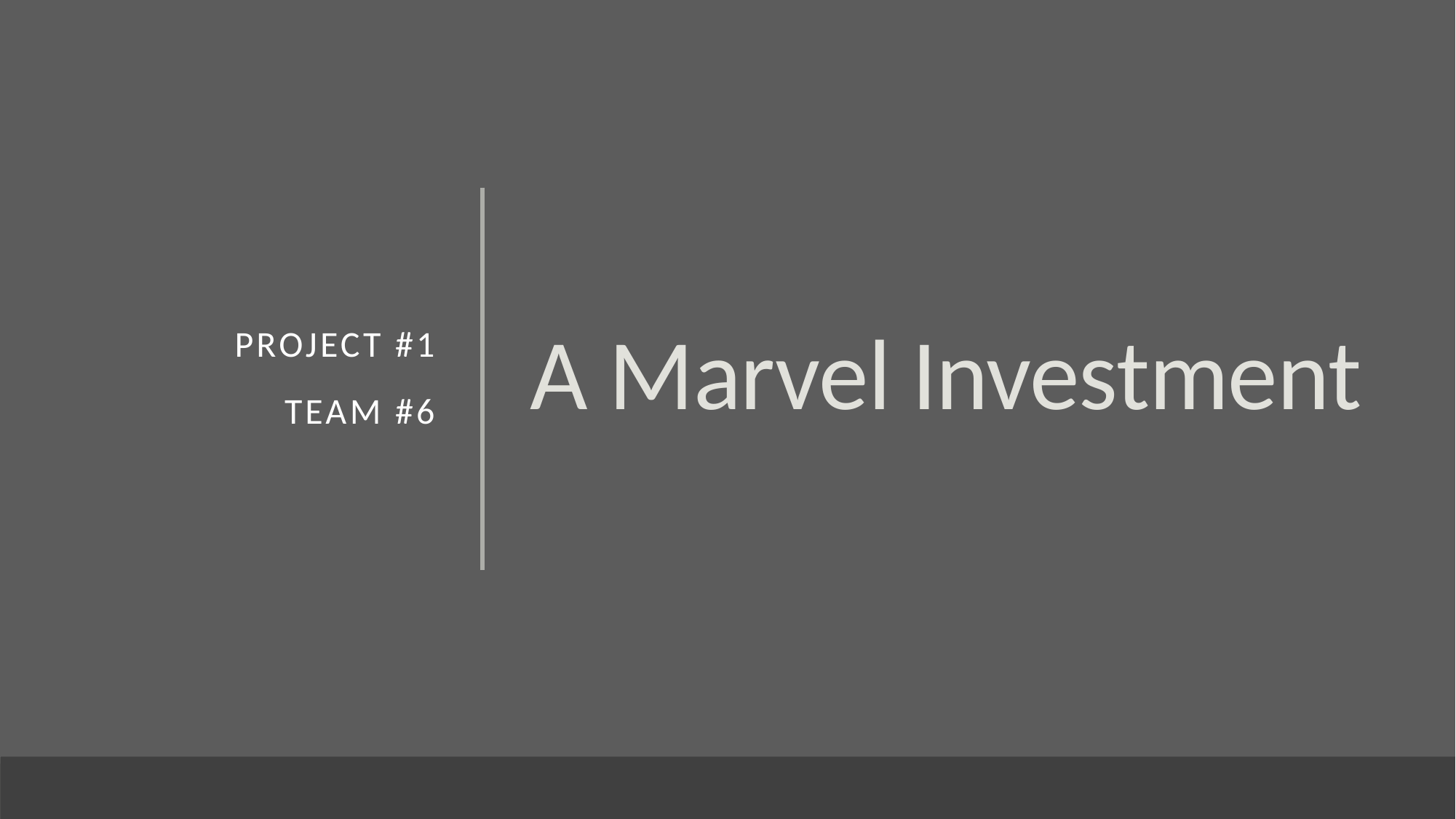

Project #1
Team #6
# A Marvel Investment